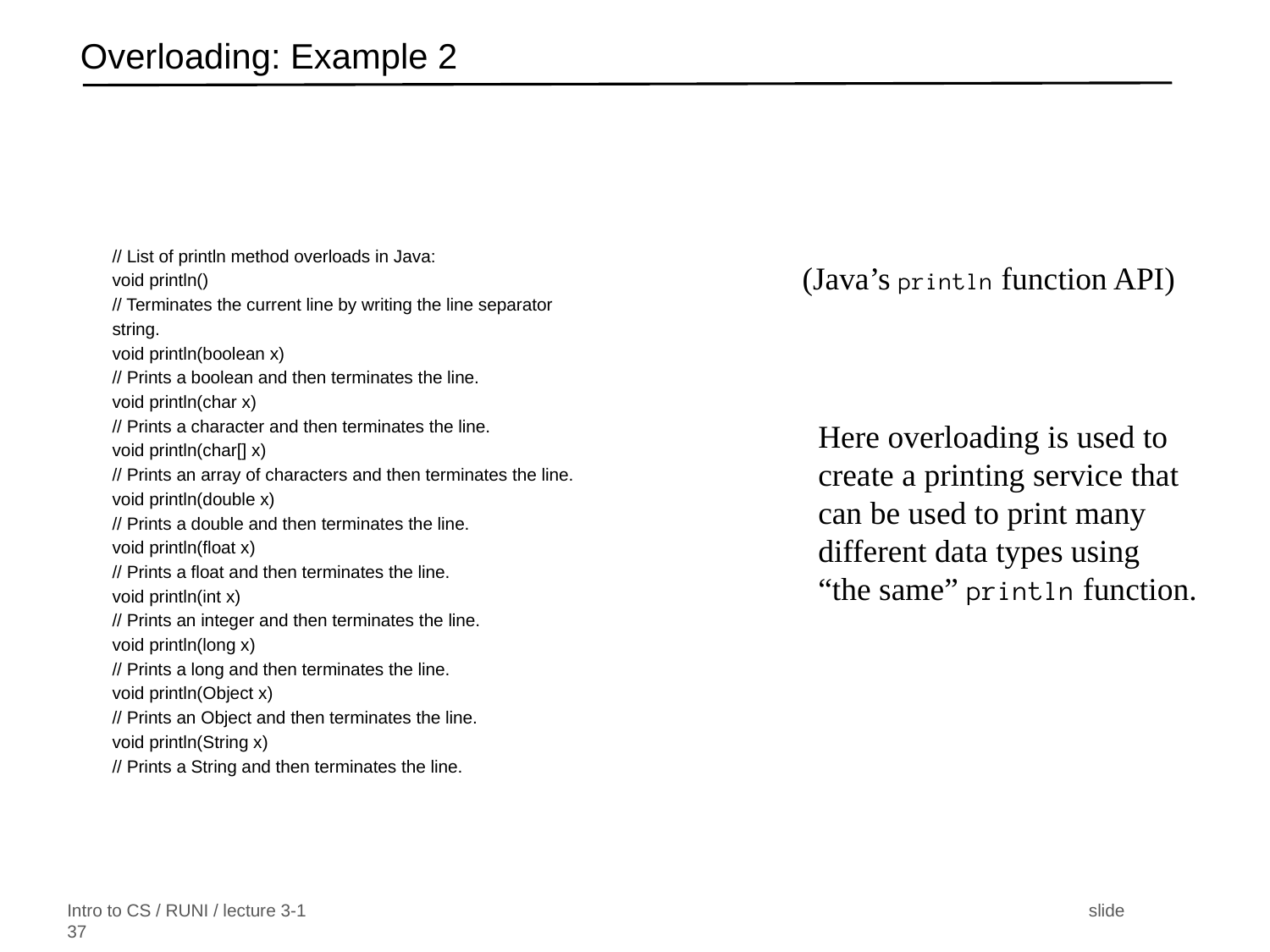

# Overloading: Example 2

// List of println method overloads in Java:
void println()
// Terminates the current line by writing the line separator string.
void println(boolean x)
// Prints a boolean and then terminates the line.
void println(char x)
// Prints a character and then terminates the line.
void println(char[] x)
// Prints an array of characters and then terminates the line.
void println(double x)
// Prints a double and then terminates the line.
void println(float x)
// Prints a float and then terminates the line.
void println(int x)
// Prints an integer and then terminates the line.
void println(long x)
// Prints a long and then terminates the line.
void println(Object x)
// Prints an Object and then terminates the line.
void println(String x)
// Prints a String and then terminates the line.
(Java’s println function API)
Here overloading is used to create a printing service that can be used to print many different data types using
“the same” println function.